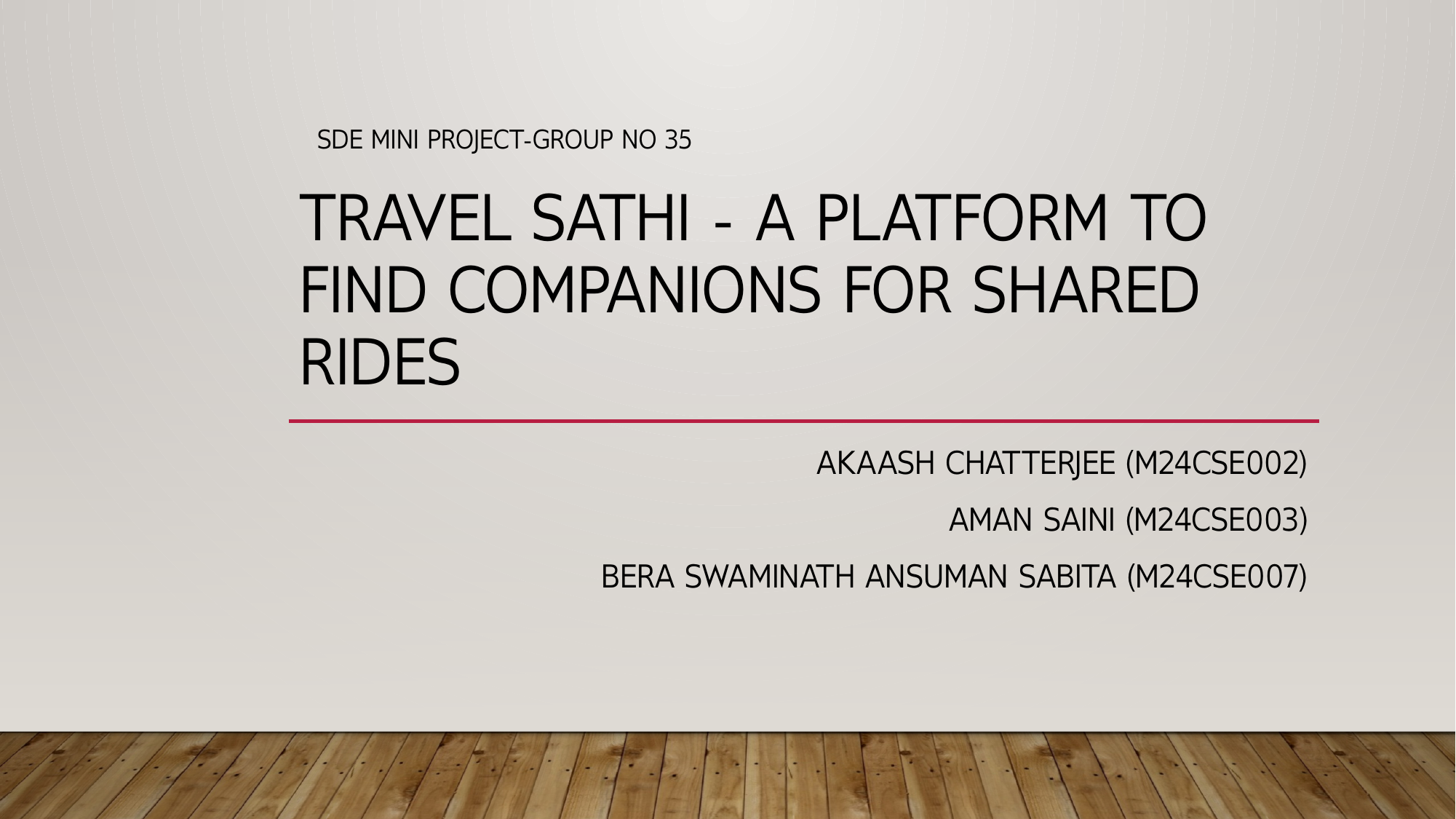

# Travel Sathi - A Platform to Find Companions for Shared Rides
SDE MINI PROJECT-GROUP NO 35
Akaash Chatterjee (m24cse002)
	aman Saini (m24cse003)
	 bera SWAMINATH ANSUMAN SABITA (m24cse007)